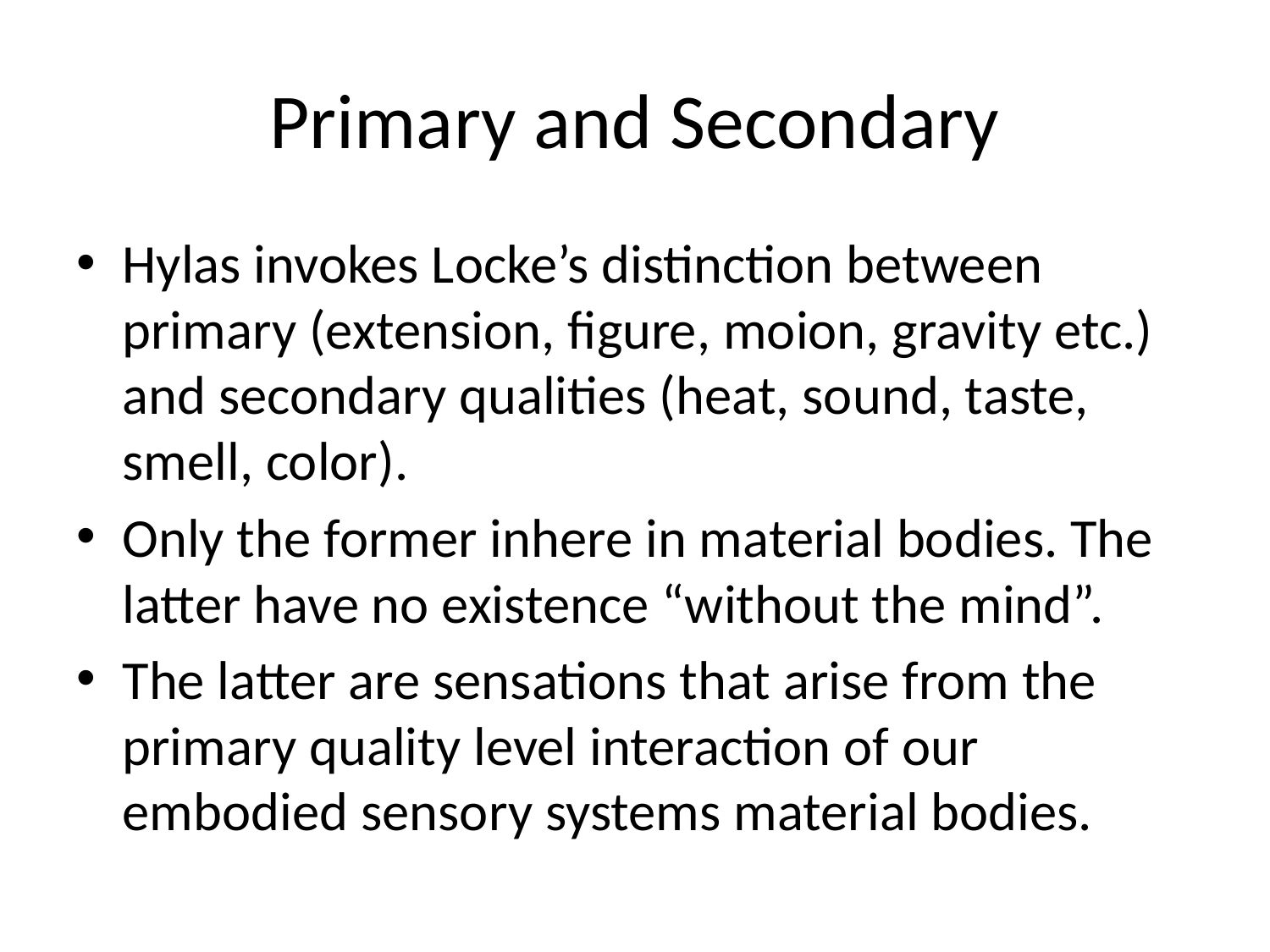

# Primary and Secondary
Hylas invokes Locke’s distinction between primary (extension, figure, moion, gravity etc.) and secondary qualities (heat, sound, taste, smell, color).
Only the former inhere in material bodies. The latter have no existence “without the mind”.
The latter are sensations that arise from the primary quality level interaction of our embodied sensory systems material bodies.